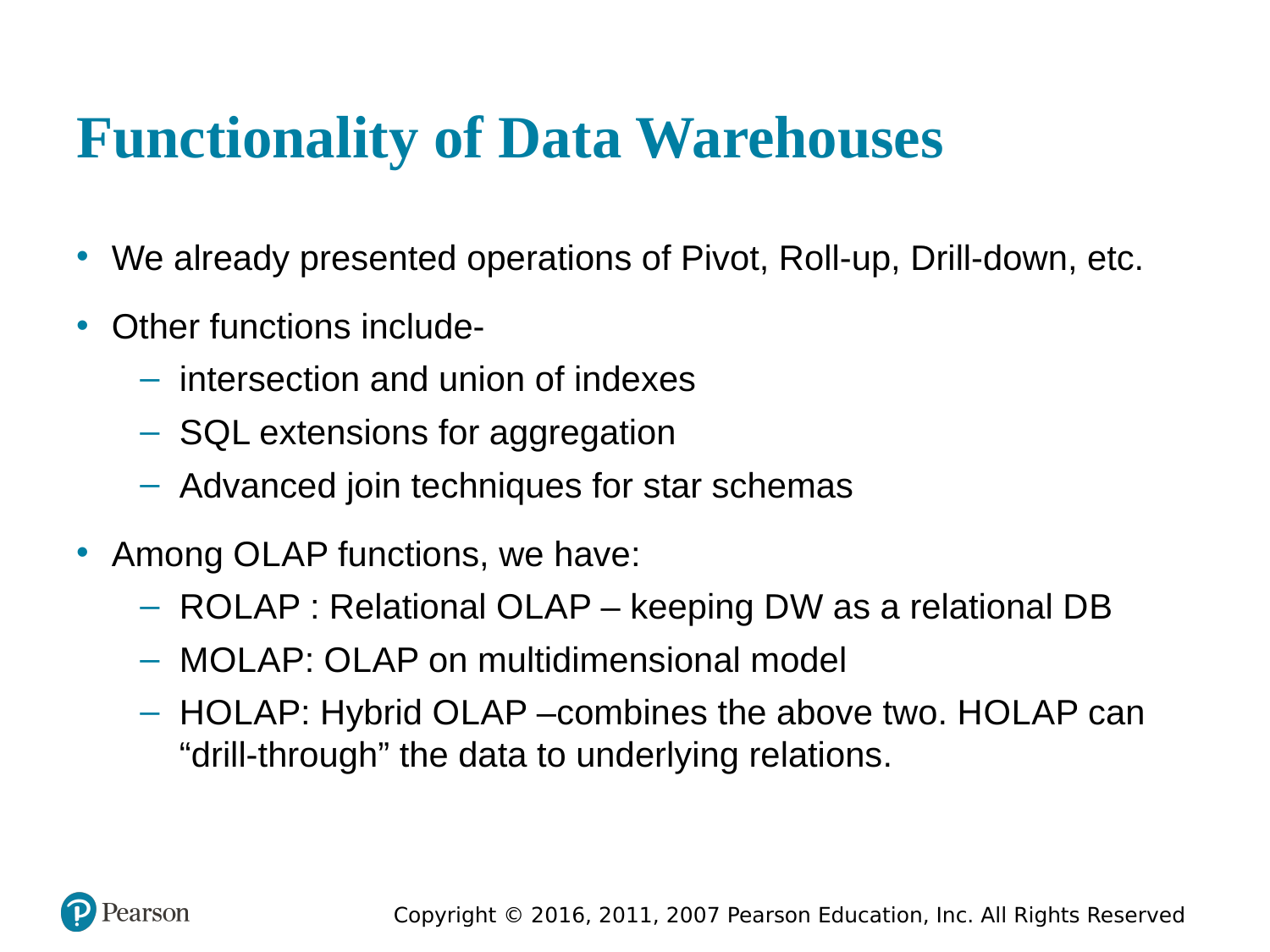

# Functionality of Data Warehouses
We already presented operations of Pivot, Roll-up, Drill-down, etc.
Other functions include-
intersection and union of indexes
S Q L extensions for aggregation
Advanced join techniques for star schemas
Among O L A P functions, we have:
R O L A P : Relational O L A P – keeping D W as a relational D B
M O L A P: O L A P on multidimensional model
H O L A P: Hybrid O L A P –combines the above two. H O L A P can “drill-through” the data to underlying relations.